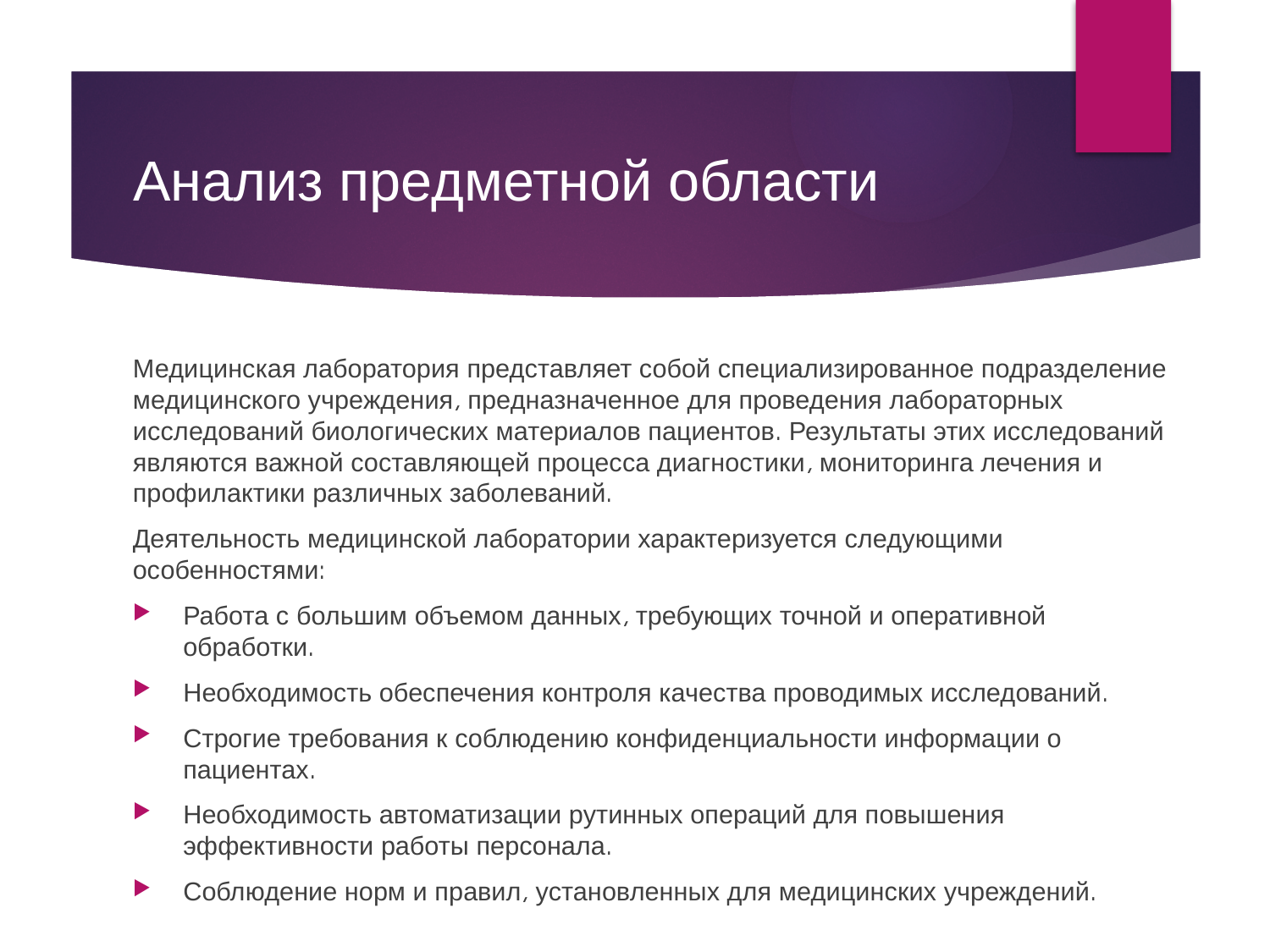

# Анализ предметной области
Медицинская лаборатория представляет собой специализированное подразделение медицинского учреждения, предназначенное для проведения лабораторных исследований биологических материалов пациентов. Результаты этих исследований являются важной составляющей процесса диагностики, мониторинга лечения и профилактики различных заболеваний.
Деятельность медицинской лаборатории характеризуется следующими особенностями:
Работа с большим объемом данных, требующих точной и оперативной обработки.
Необходимость обеспечения контроля качества проводимых исследований.
Строгие требования к соблюдению конфиденциальности информации о пациентах.
Необходимость автоматизации рутинных операций для повышения эффективности работы персонала.
Соблюдение норм и правил, установленных для медицинских учреждений.